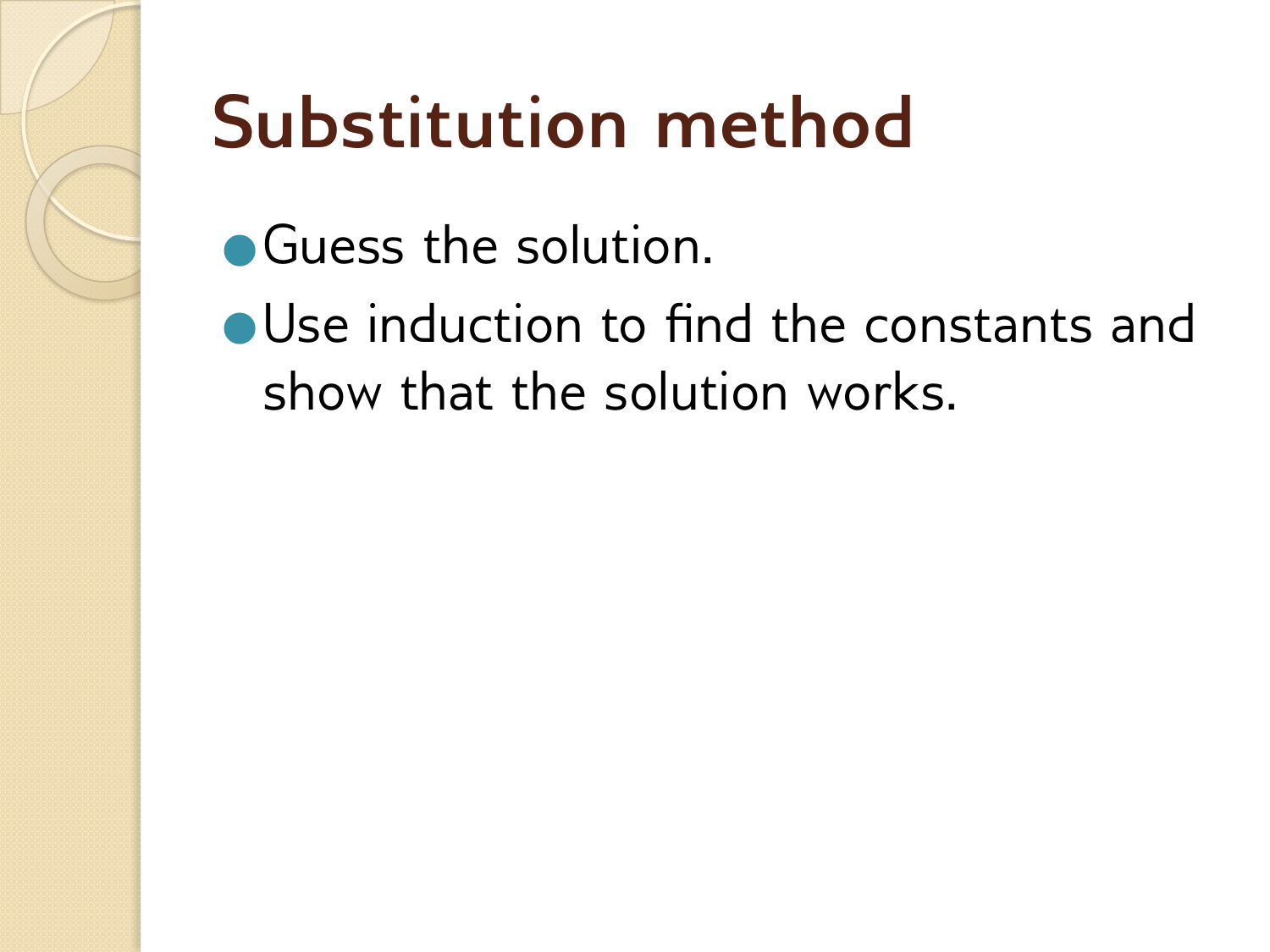

# Substitution method
Guess the solution.
Use induction to find the constants and show that the solution works.